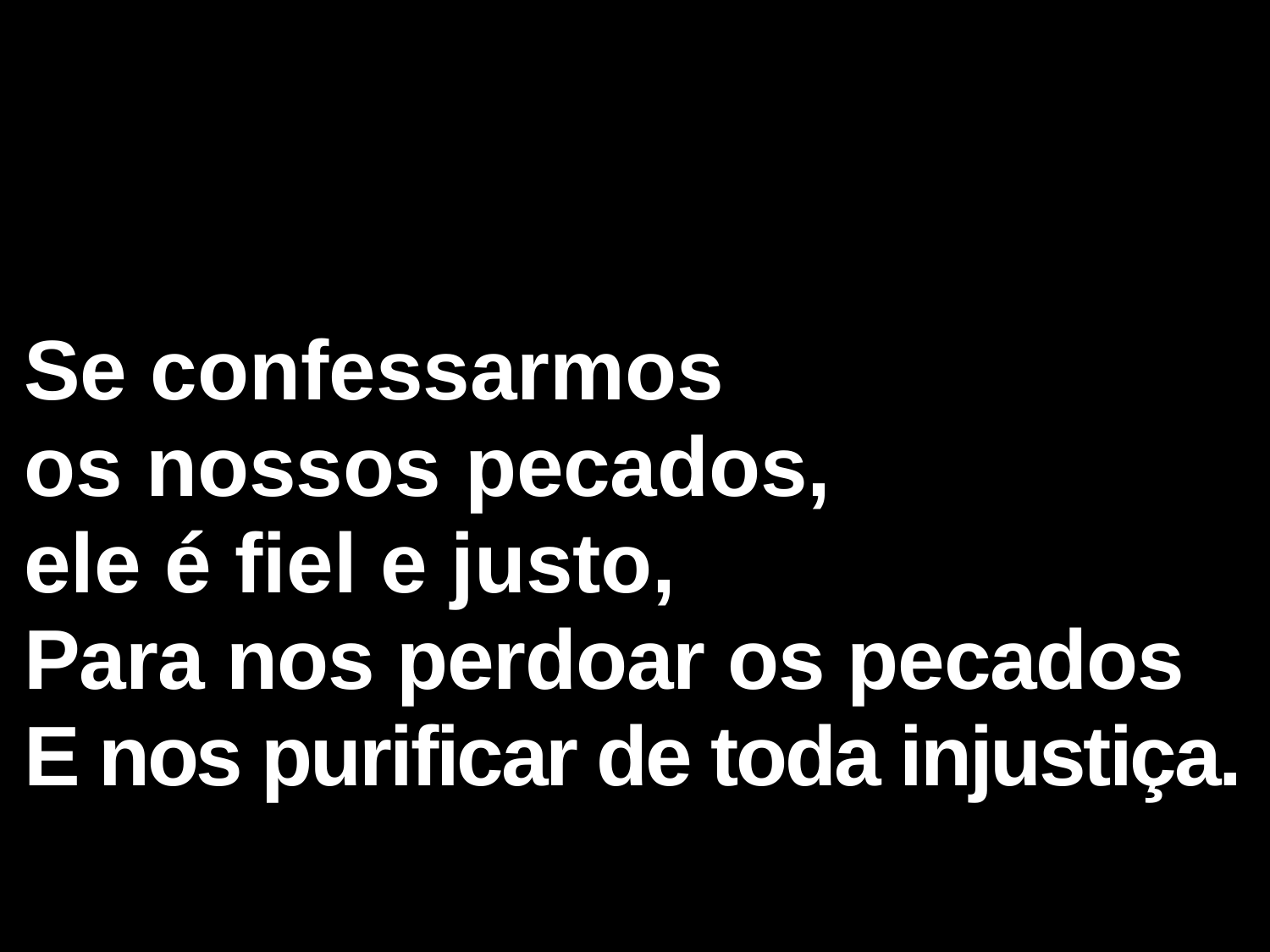

Se confessarmos
os nossos pecados,
ele é fiel e justo,
Para nos perdoar os pecados
E nos purificar de toda injustiça.